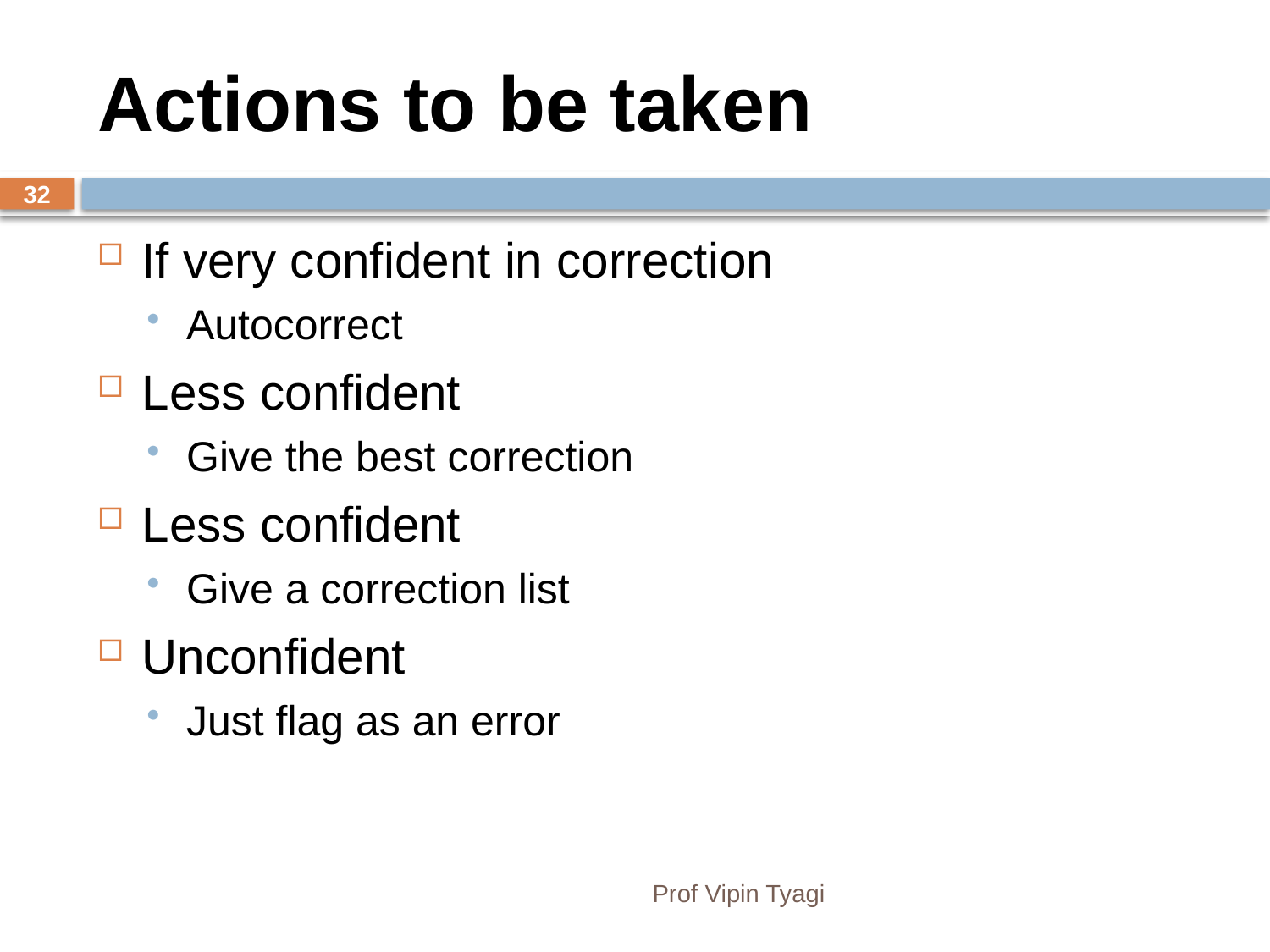

# Actions to be taken
32
If very confident in correction
Autocorrect
Less confident
Give the best correction
Less confident
Give a correction list
Unconfident
Just flag as an error
Prof Vipin Tyagi